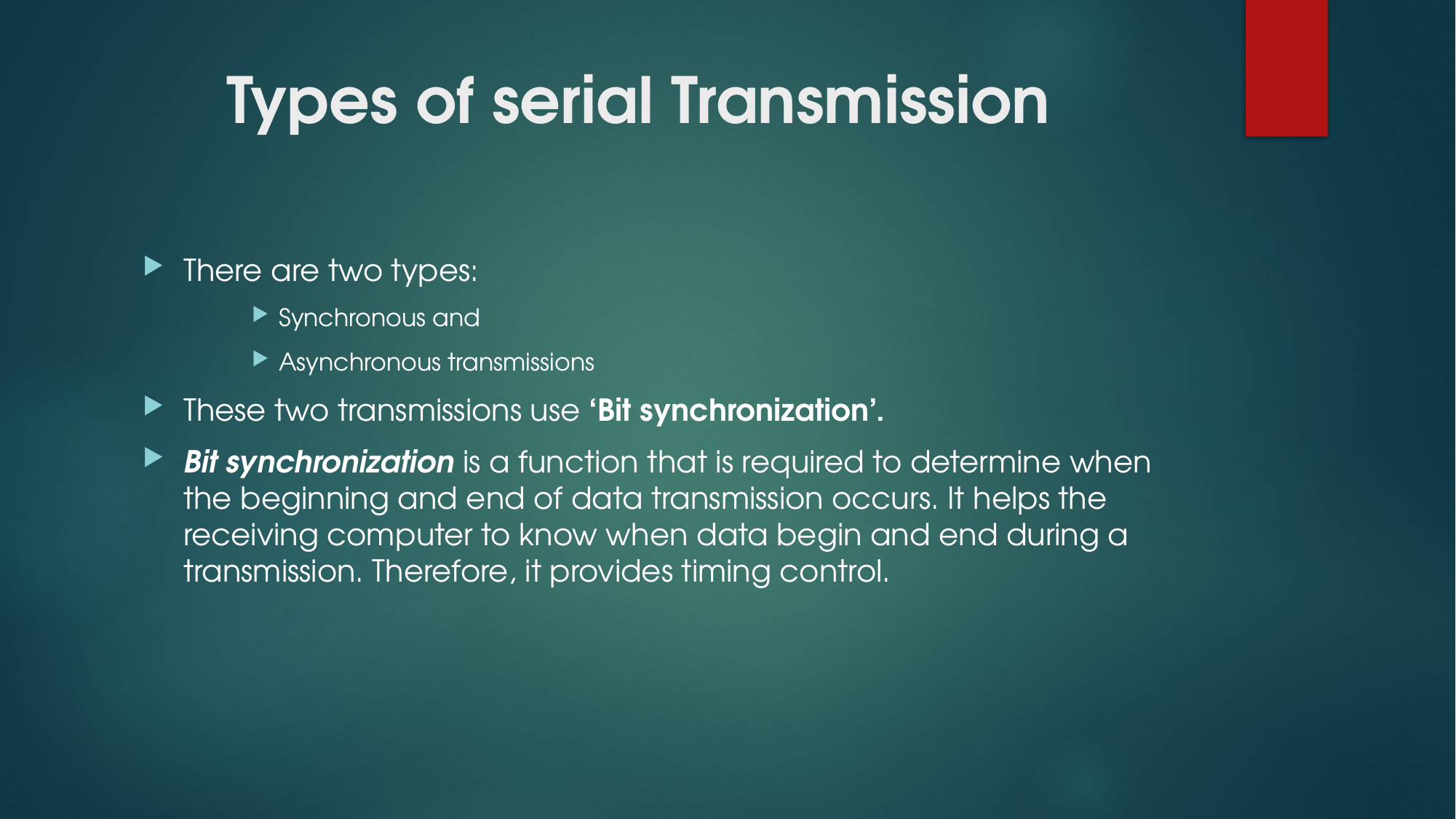

# Types of serial Transmission
There are two types:
Synchronous and
Asynchronous transmissions
These two transmissions use ‘Bit synchronization’.
Bit synchronization is a function that is required to determine when the beginning and end of data transmission occurs. It helps the receiving computer to know when data begin and end during a transmission. Therefore, it provides timing control.